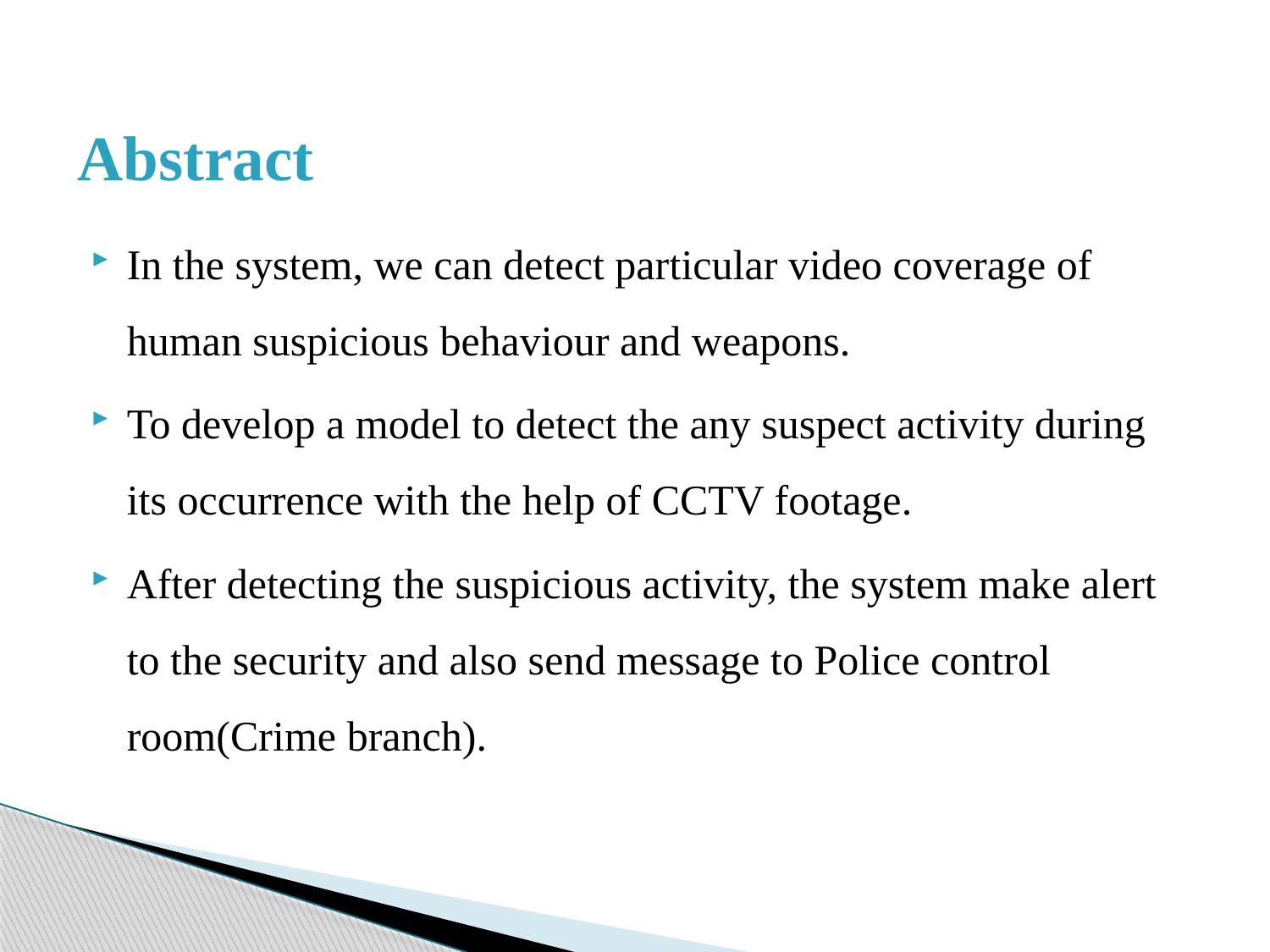

# Abstract
In the system, we can detect particular video coverage of human suspicious behaviour and weapons.
To develop a model to detect the any suspect activity during its occurrence with the help of CCTV footage.
After detecting the suspicious activity, the system make alert to the security and also send message to Police control room(Crime branch).